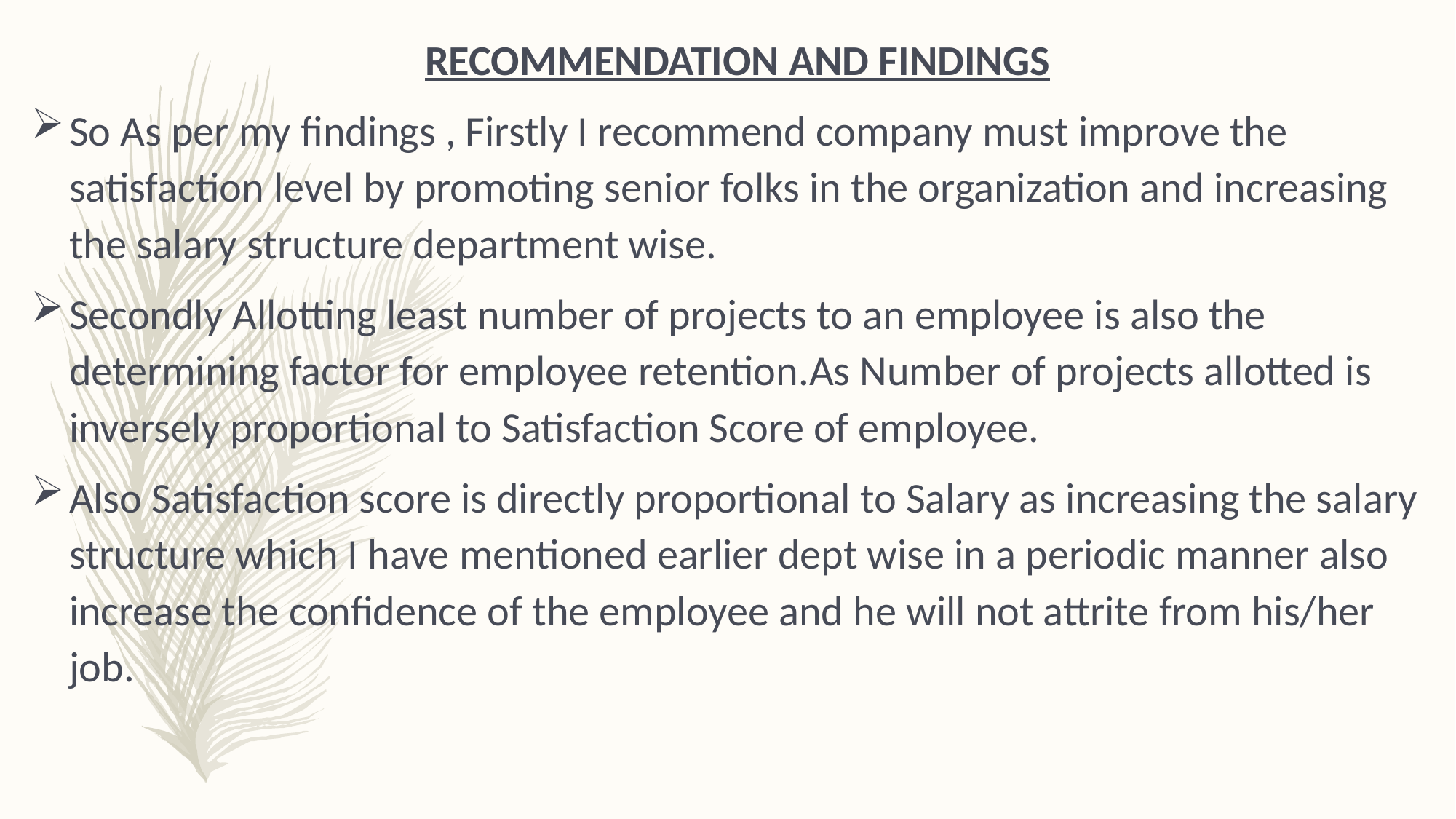

RECOMMENDATION AND FINDINGS
So As per my findings , Firstly I recommend company must improve the satisfaction level by promoting senior folks in the organization and increasing the salary structure department wise.
Secondly Allotting least number of projects to an employee is also the determining factor for employee retention.As Number of projects allotted is inversely proportional to Satisfaction Score of employee.
Also Satisfaction score is directly proportional to Salary as increasing the salary structure which I have mentioned earlier dept wise in a periodic manner also increase the confidence of the employee and he will not attrite from his/her job.